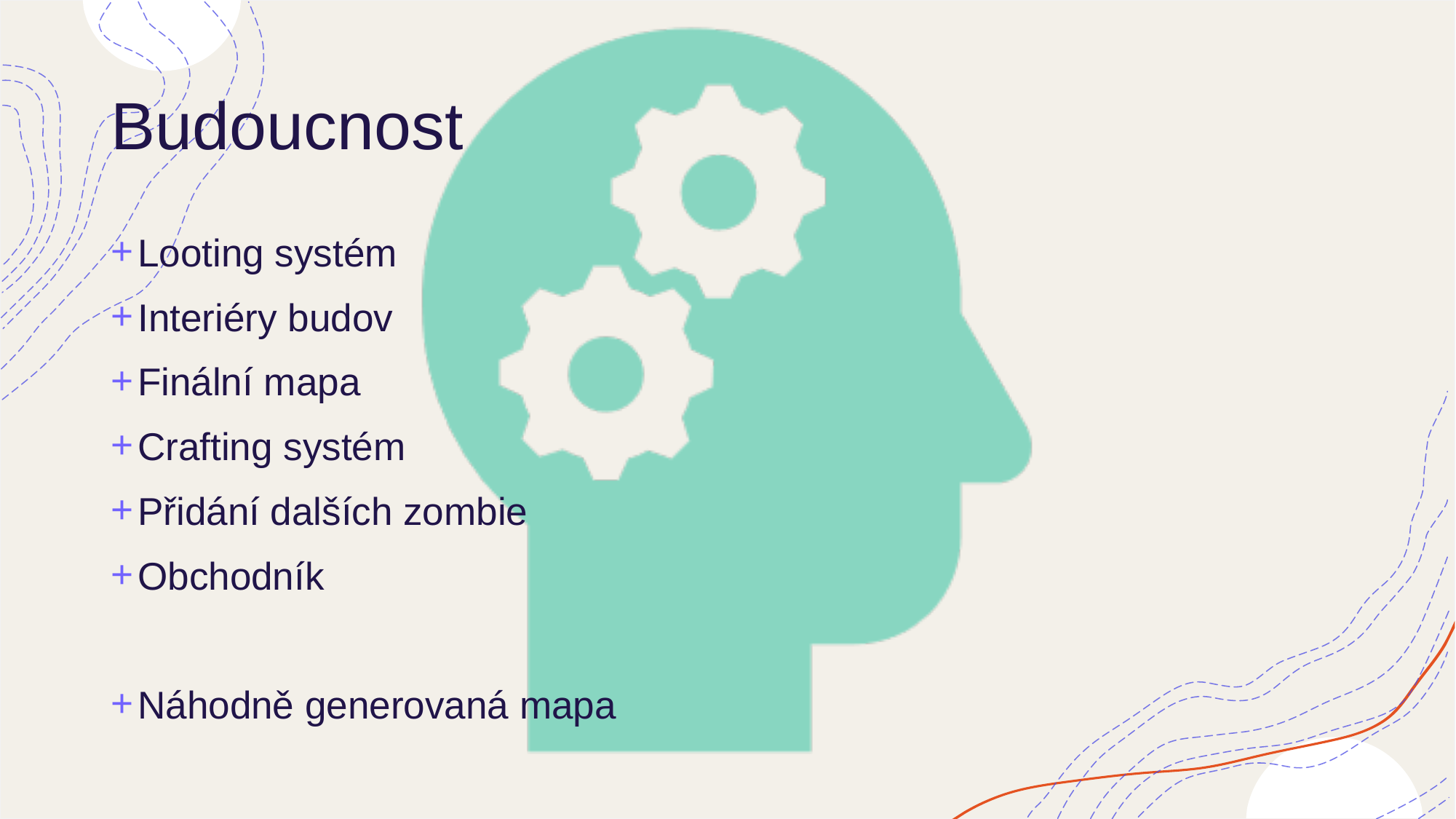

# Budoucnost
Looting systém
Interiéry budov
Finální mapa
Crafting systém
Přidání dalších zombie
Obchodník

Náhodně generovaná mapa